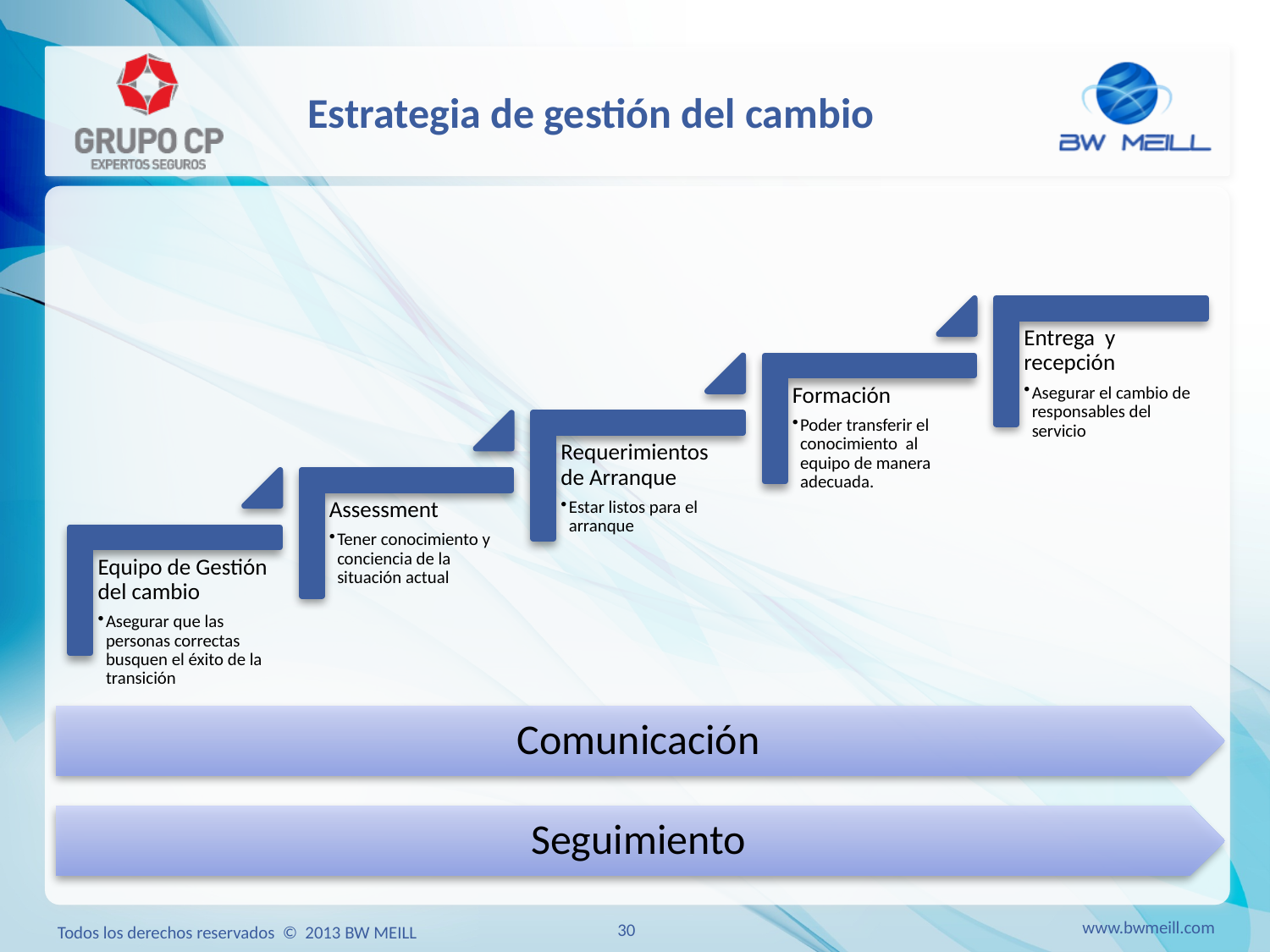

# Estrategia de gestión del cambio
Equipo de Gestión del cambio
Asegurar que las personas correctas busquen el éxito de la transición
Assessment
Tener conocimiento y conciencia de la situación actual
Requerimientos de Arranque
Estar listos para el arranque
Formación
Poder transferir el conocimiento  al equipo de manera adecuada.

Entrega  y recepción
Asegurar el cambio de responsables del servicio
Comunicación
Seguimiento
www.bwmeill.com
30